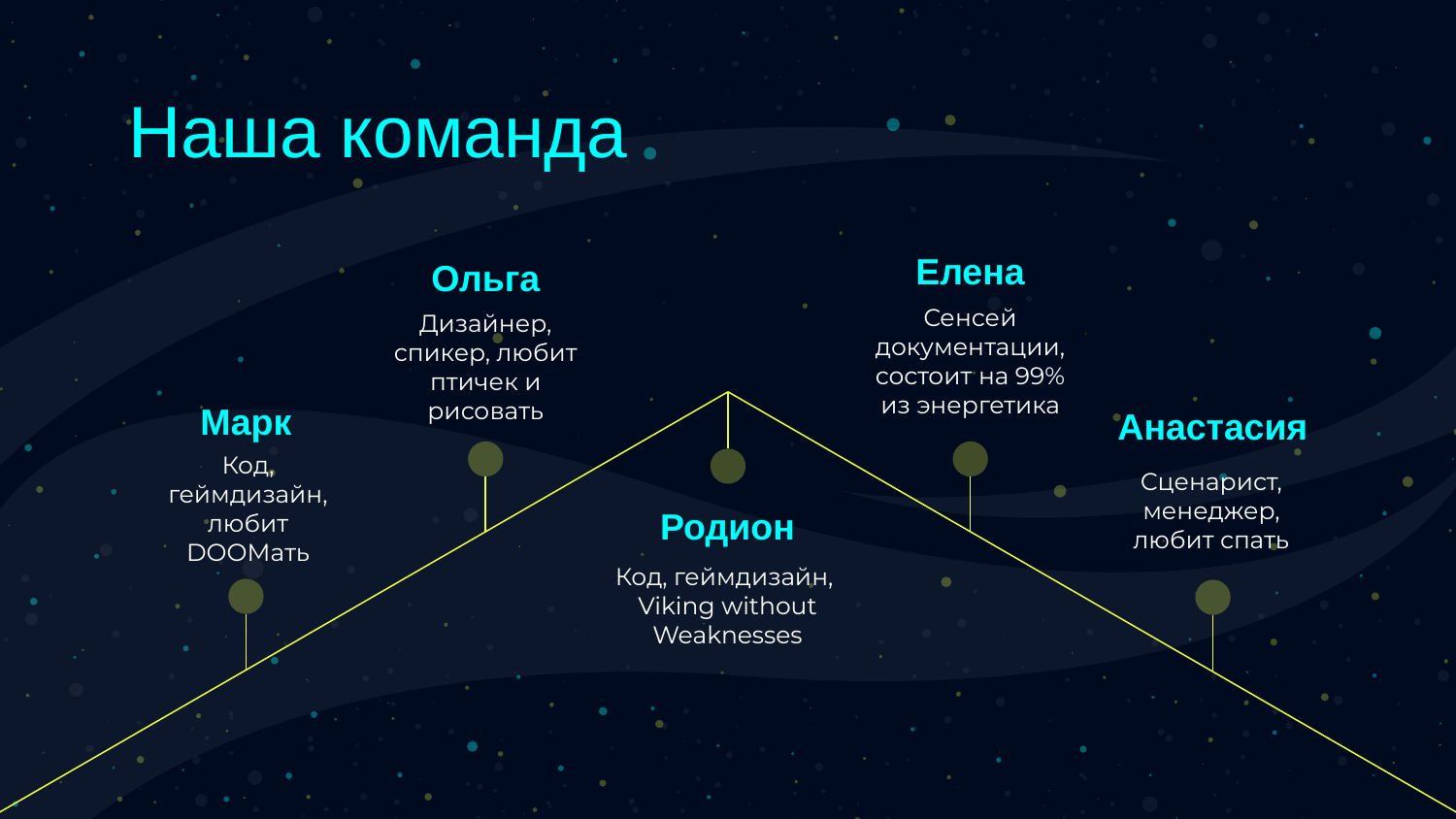

# Наша команда
Елена
Ольга
Сенсей документации, состоит на 99% из энергетика

Дизайнер, спикер, любит птичек и рисовать
Марк
Анастасия
Код, геймдизайн, любит DOOMать

Сценарист, менеджер, любит спать
Родион
Код, геймдизайн,
Viking without Weaknesses